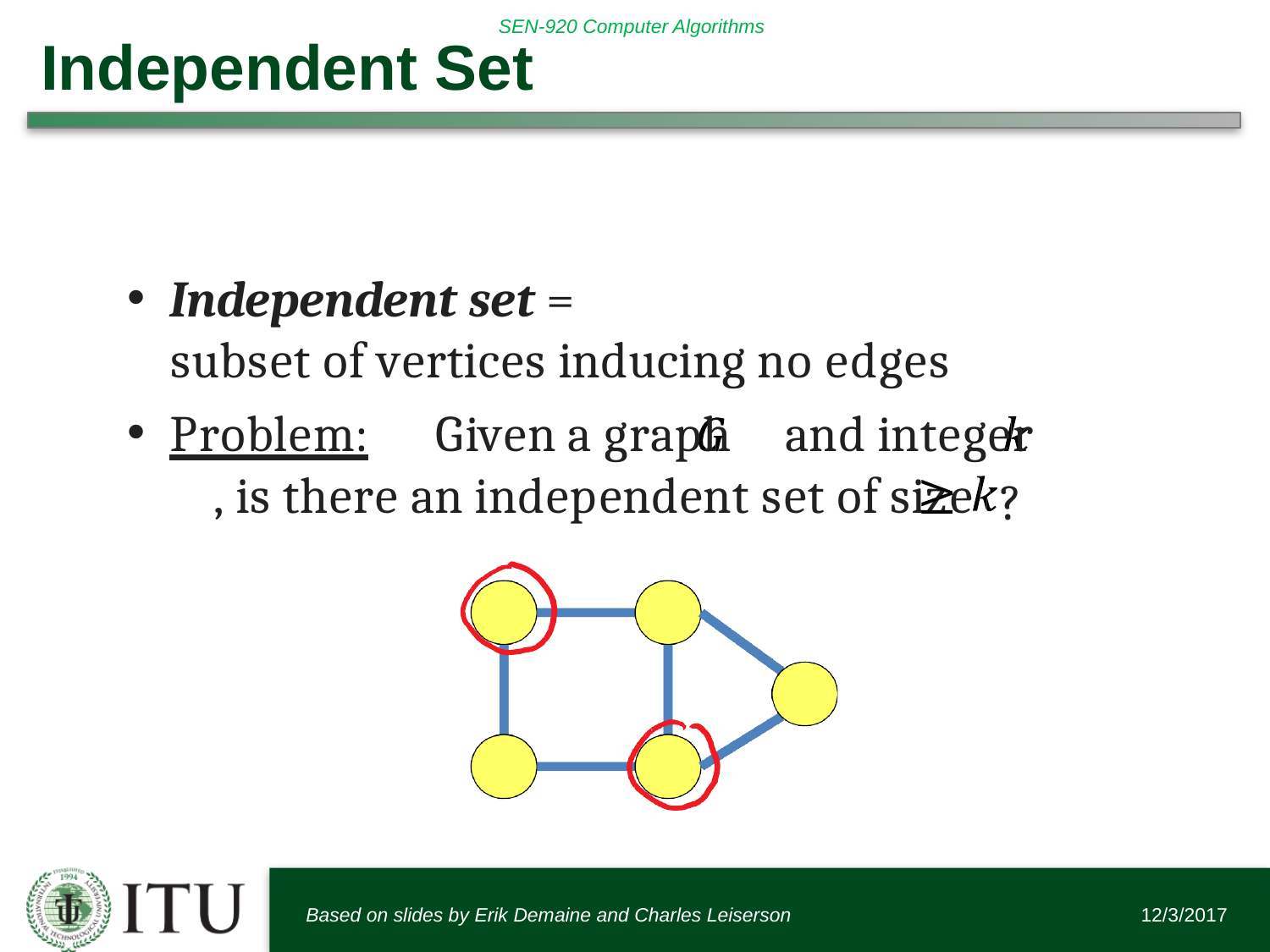

# Independent Set

Independent set =
subset of vertices inducing no edges
Problem:	Given a graph	and integer	, is there an independent set of size

?

Based on slides by Erik Demaine and Charles Leiserson
12/3/2017